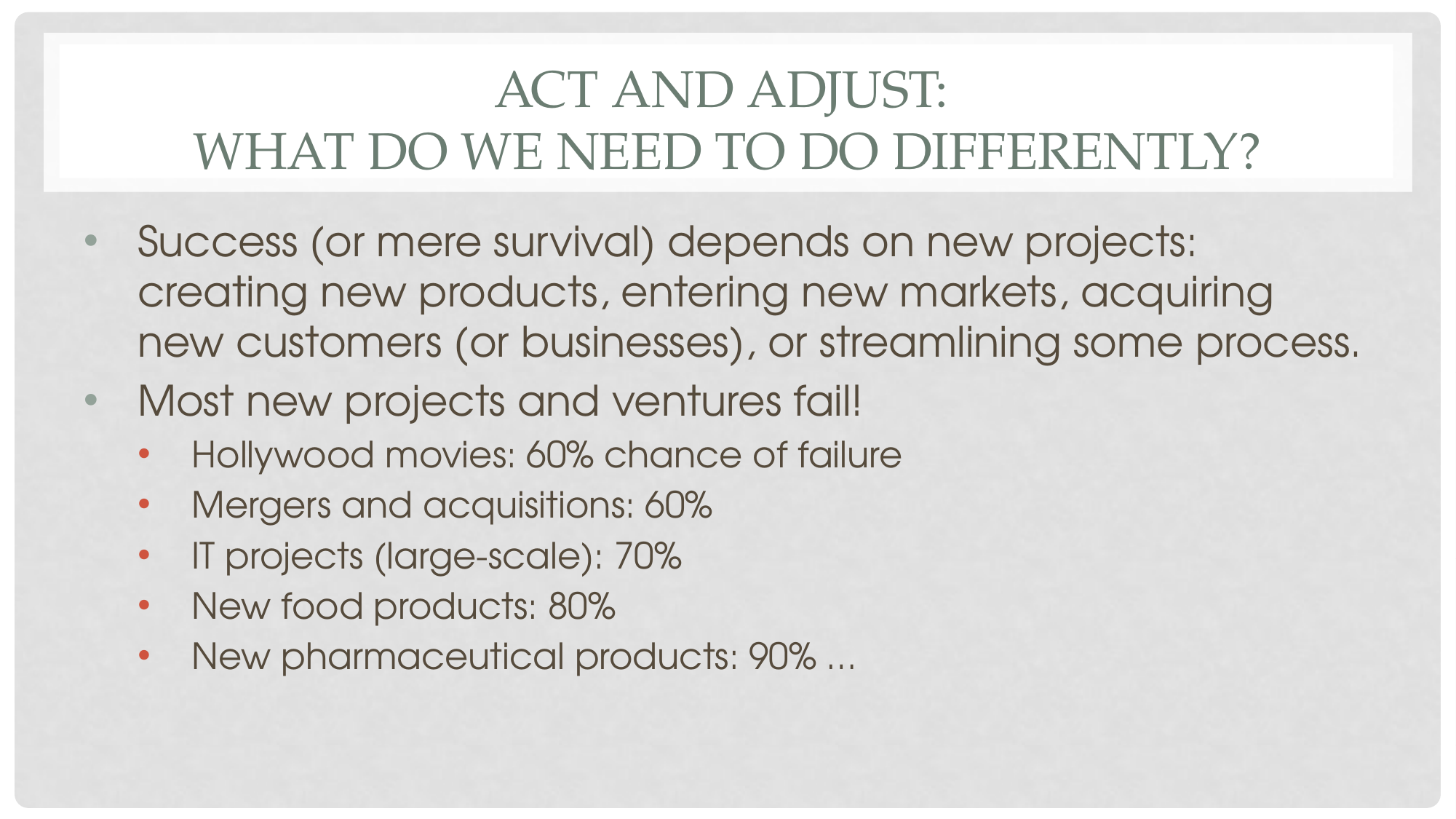

# Act and Adjust: What Do We Need to Do Differently?
Success (or mere survival) depends on new projects: creating new products, entering new markets, acquiring new customers (or businesses), or streamlining some process.
Most new projects and ventures fail!
Hollywood movies: 60% chance of failure
Mergers and acquisitions: 60%
IT projects (large-scale): 70%
New food products: 80%
New pharmaceutical products: 90% …